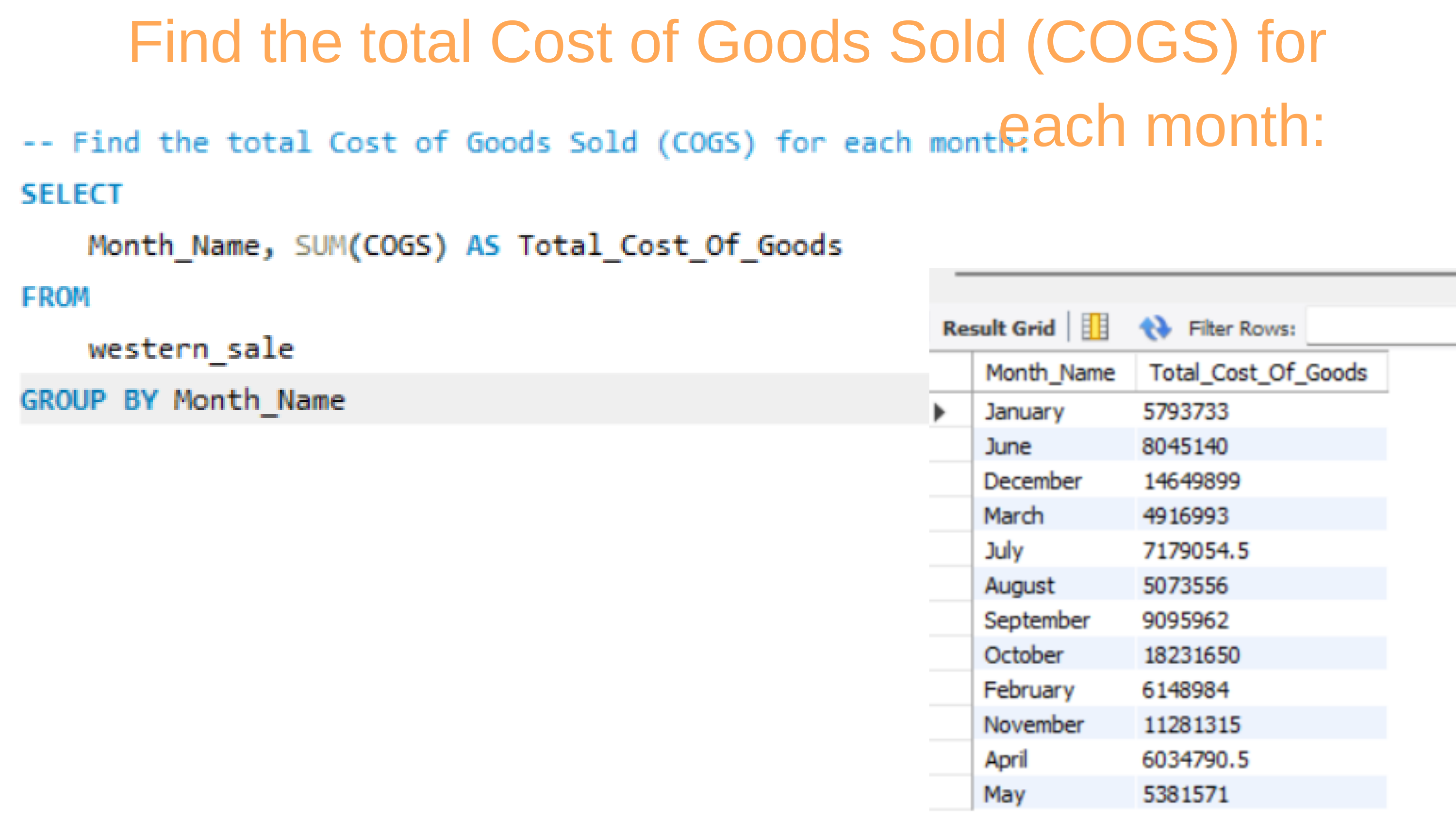

Find the total Cost of Goods Sold (COGS) for each month: